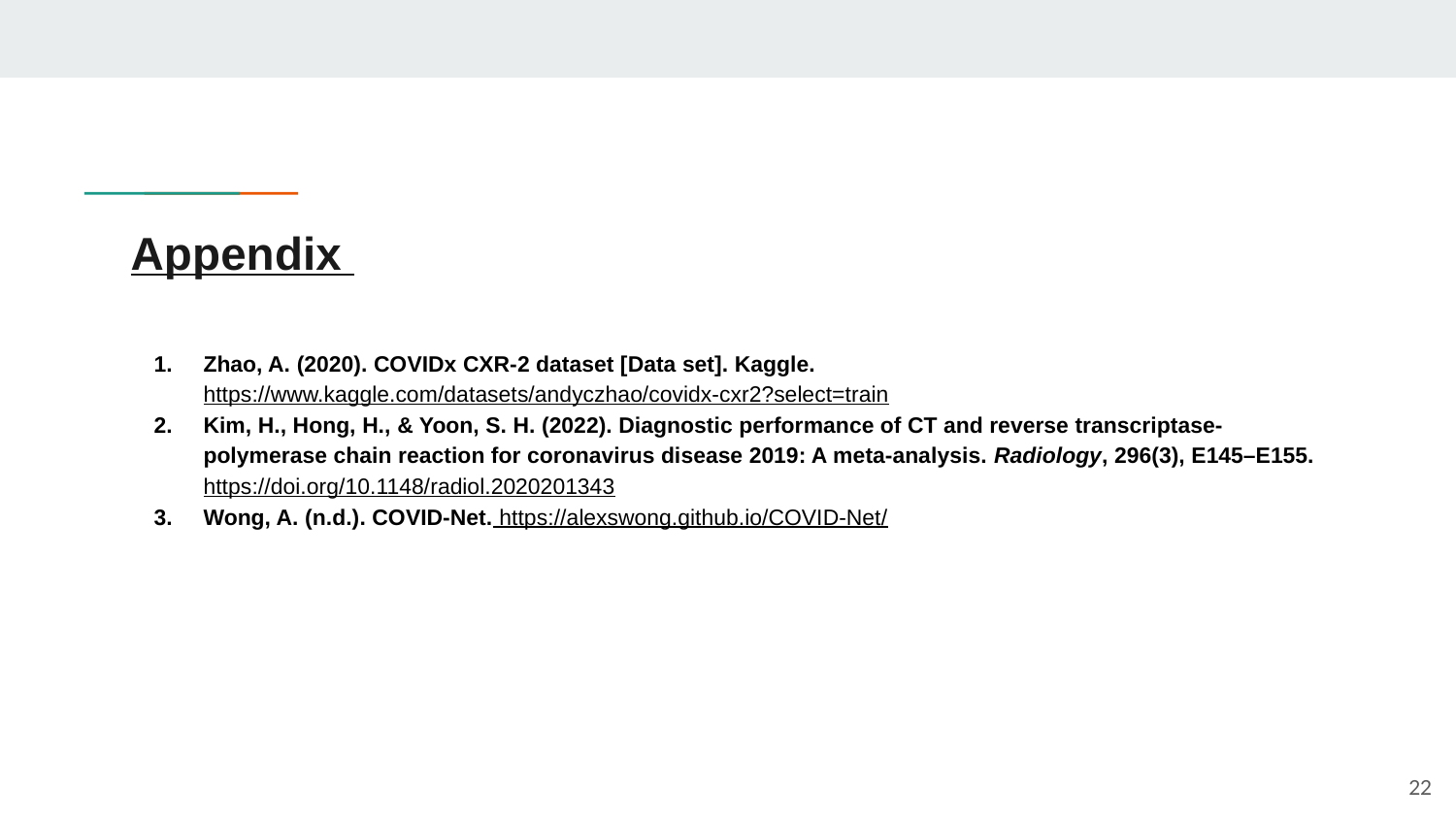

# Appendix
Zhao, A. (2020). COVIDx CXR-2 dataset [Data set]. Kaggle. https://www.kaggle.com/datasets/andyczhao/covidx-cxr2?select=train
Kim, H., Hong, H., & Yoon, S. H. (2022). Diagnostic performance of CT and reverse transcriptase-polymerase chain reaction for coronavirus disease 2019: A meta-analysis. Radiology, 296(3), E145–E155. https://doi.org/10.1148/radiol.2020201343
Wong, A. (n.d.). COVID-Net. https://alexswong.github.io/COVID-Net/

22